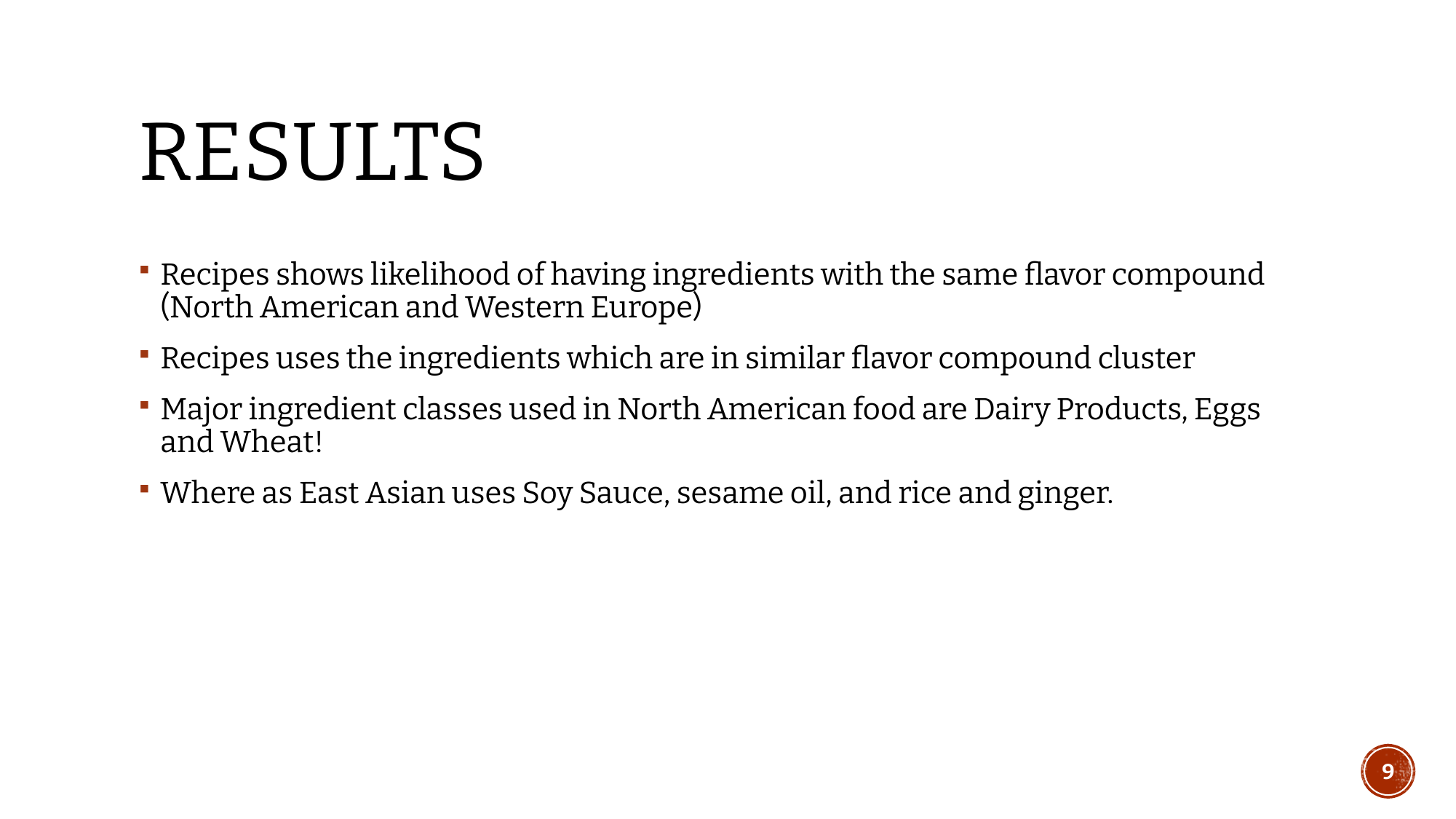

# Results
Recipes shows likelihood of having ingredients with the same flavor compound (North American and Western Europe)
Recipes uses the ingredients which are in similar flavor compound cluster
Major ingredient classes used in North American food are Dairy Products, Eggs and Wheat!
Where as East Asian uses Soy Sauce, sesame oil, and rice and ginger.

9